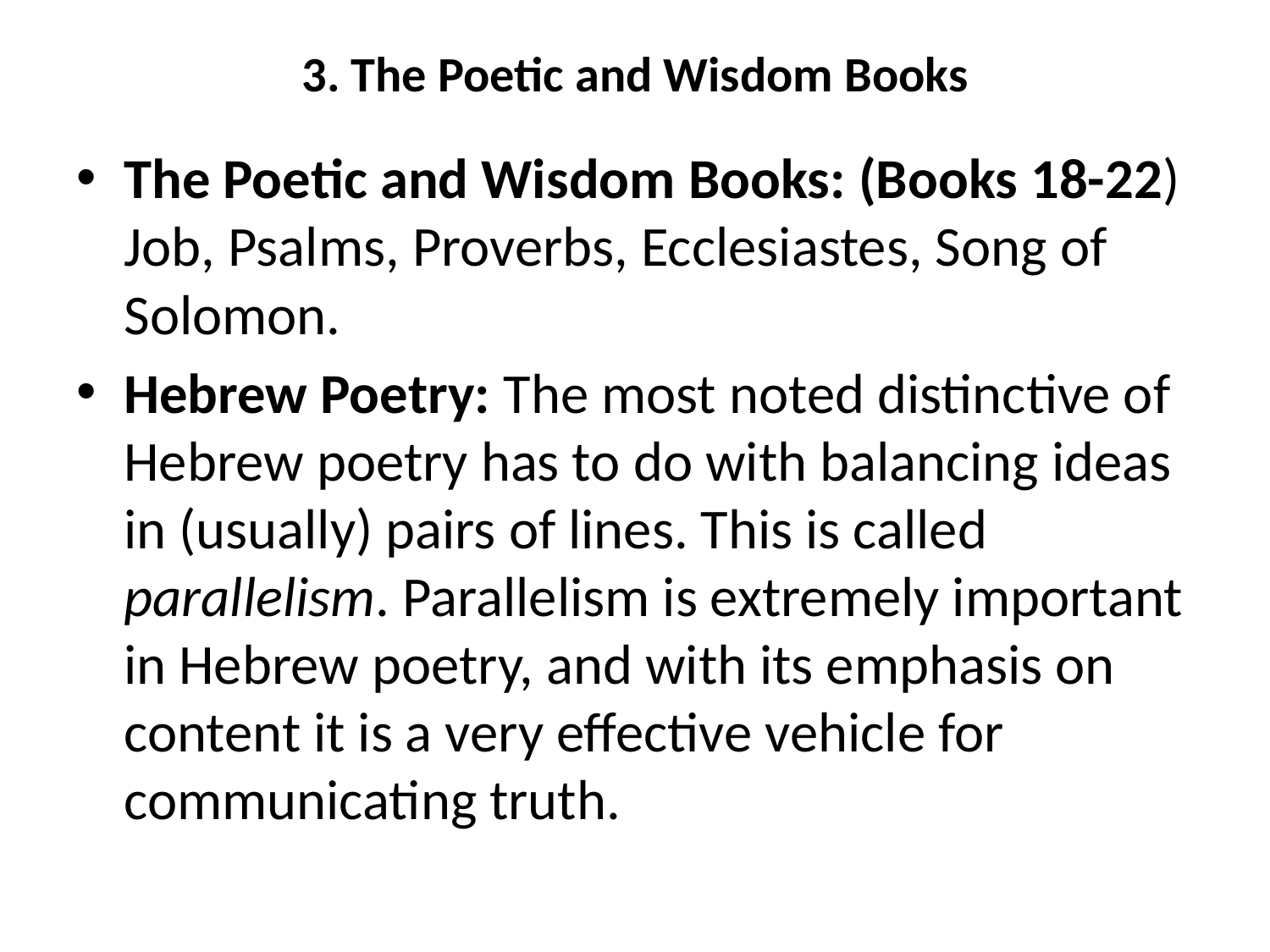

# 3. The Poetic and Wisdom Books
The Poetic and Wisdom Books: (Books 18-22) Job, Psalms, Proverbs, Ecclesiastes, Song of Solomon.
Hebrew Poetry: The most noted distinctive of Hebrew poetry has to do with balancing ideas in (usually) pairs of lines. This is called parallelism. Parallelism is extremely important in Hebrew poetry, and with its emphasis on content it is a very effective vehicle for communicating truth.